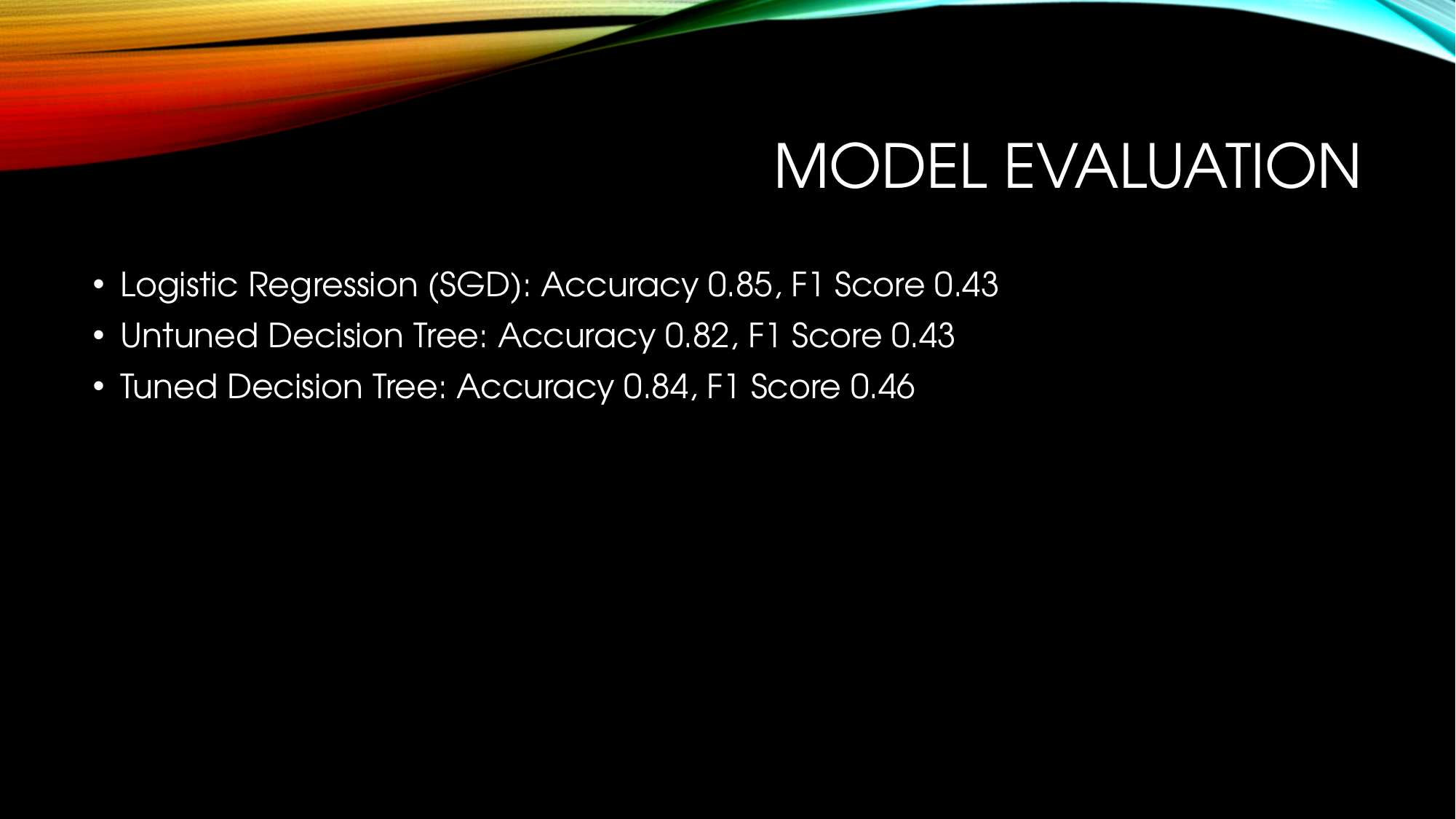

# Model Evaluation
Logistic Regression (SGD): Accuracy 0.85, F1 Score 0.43
Untuned Decision Tree: Accuracy 0.82, F1 Score 0.43
Tuned Decision Tree: Accuracy 0.84, F1 Score 0.46